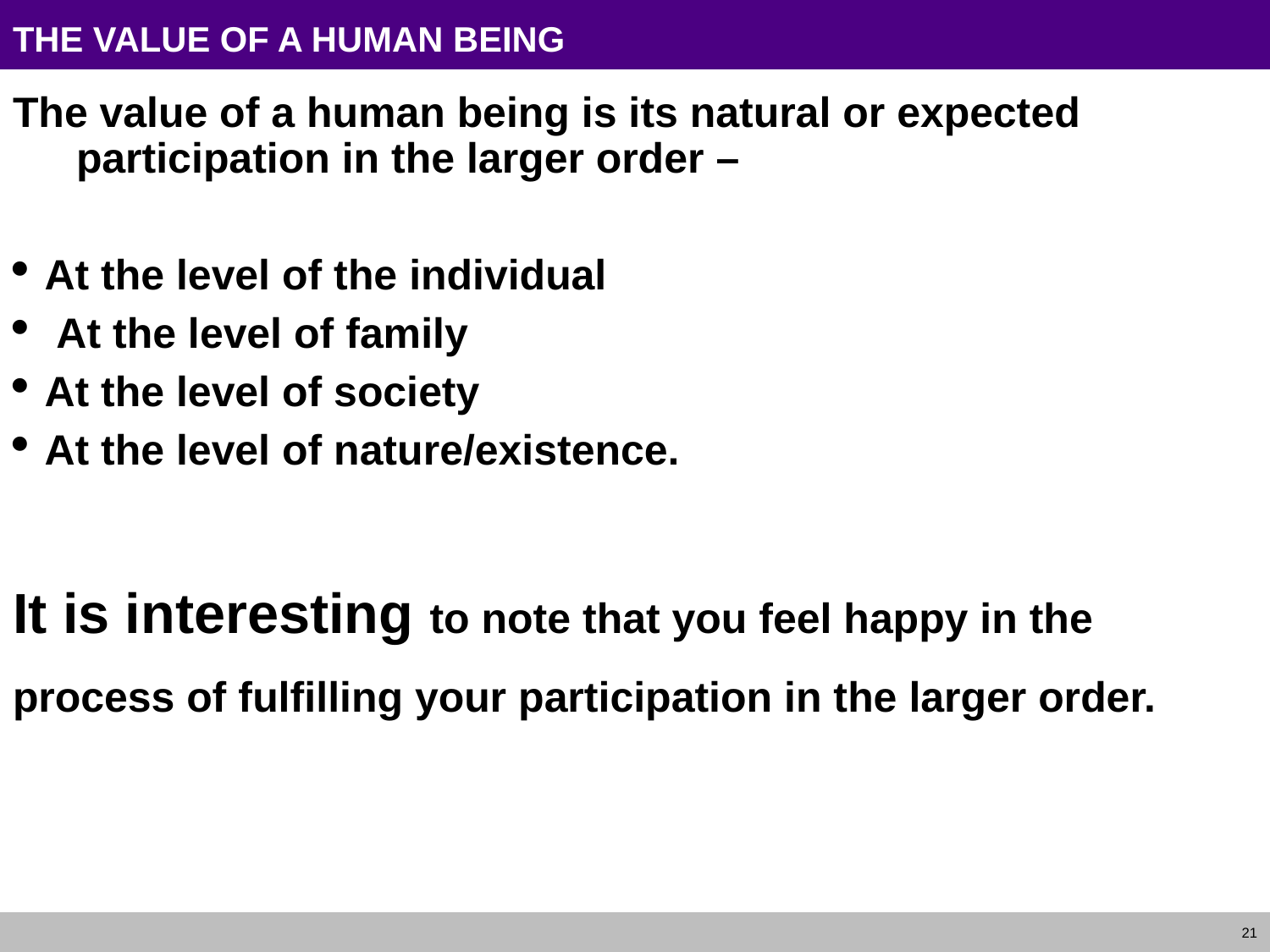

# THE VALUE OF A HUMAN BEING
The value of a human being is its natural or expected participation in the larger order –

At the level of the individual
 At the level of family
At the level of society
At the level of nature/existence.

It is interesting to note that you feel happy in the process of fulfilling your participation in the larger order.